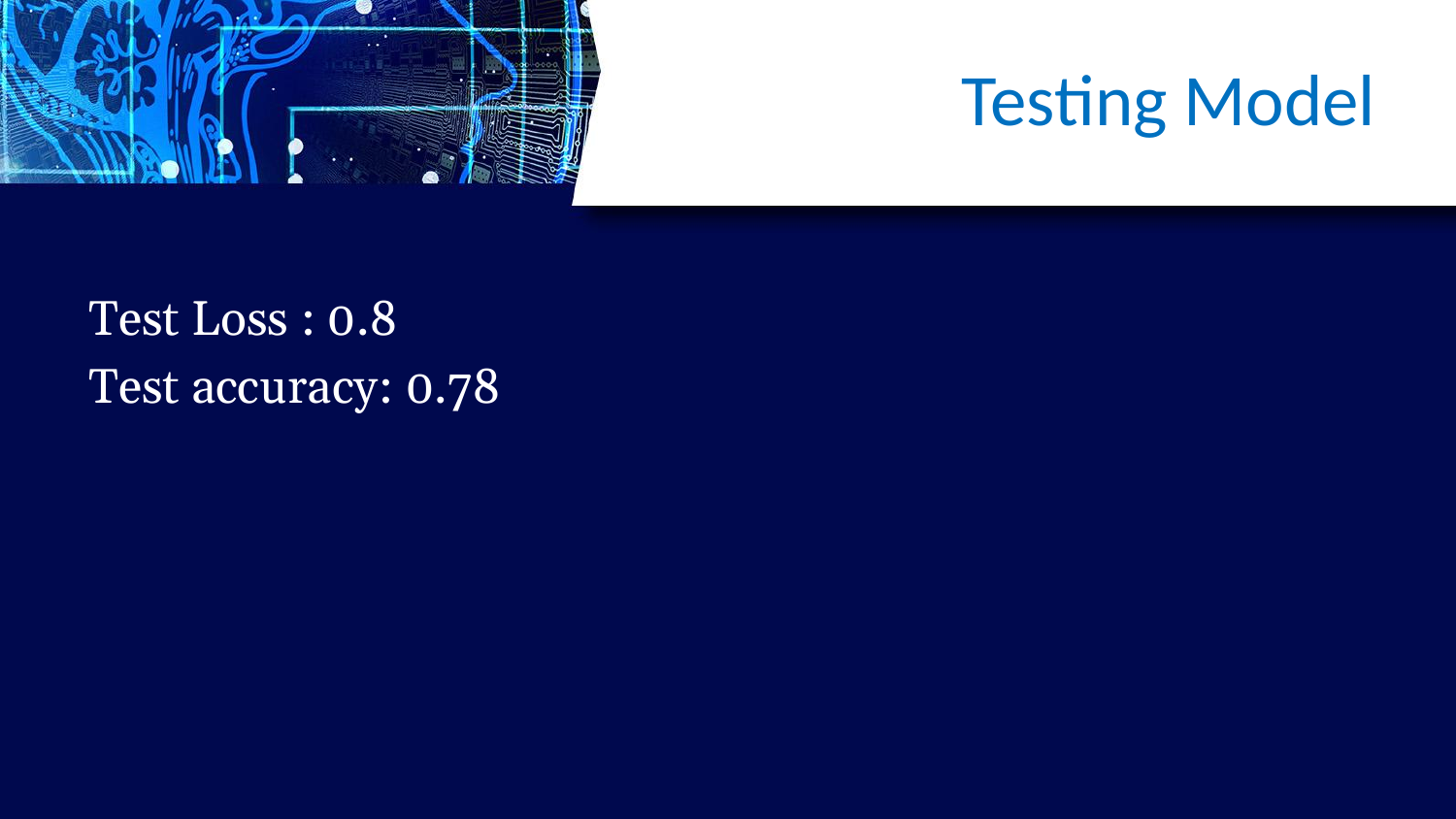

# Testing Model
Test Loss : 0.8
Test accuracy: 0.78